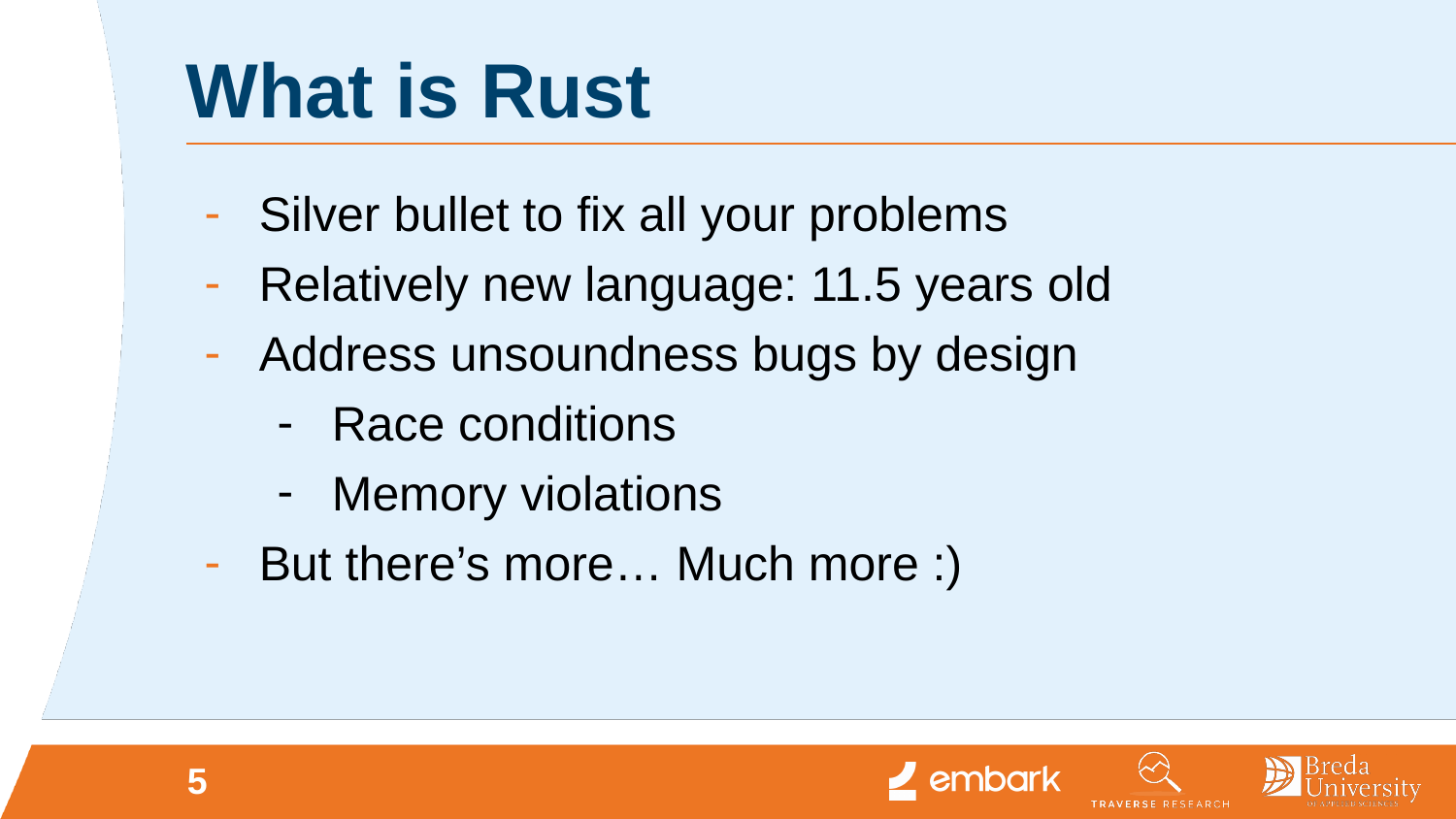

# What is Rust
Silver bullet to fix all your problems
Relatively new language: 11.5 years old
Address unsoundness bugs by design
Race conditions
Memory violations
But there’s more… Much more :)

5